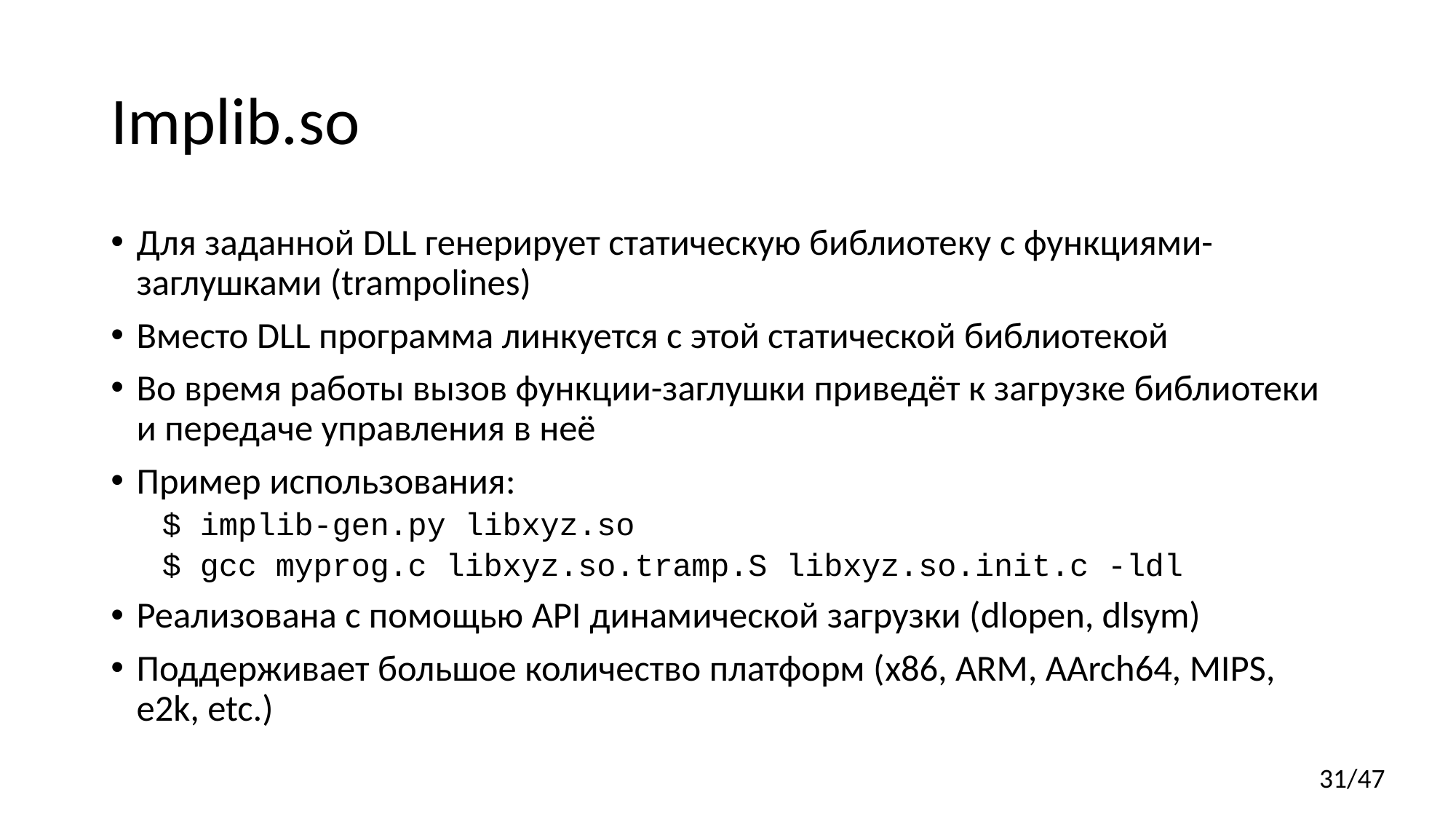

# Implib.so
Для заданной DLL генерирует статическую библиотеку c функциями-заглушками (trampolines)
Вместо DLL программа линкуется с этой статической библиотекой
Во время работы вызов функции-заглушки приведёт к загрузке библиотеки и передаче управления в неё
Пример использования:
$ implib-gen.py libxyz.so
$ gcc myprog.c libxyz.so.tramp.S libxyz.so.init.c -ldl
Реализована с помощью API динамической загрузки (dlopen, dlsym)
Поддерживает большое количество платформ (x86, ARM, AArch64, MIPS, e2k, etc.)